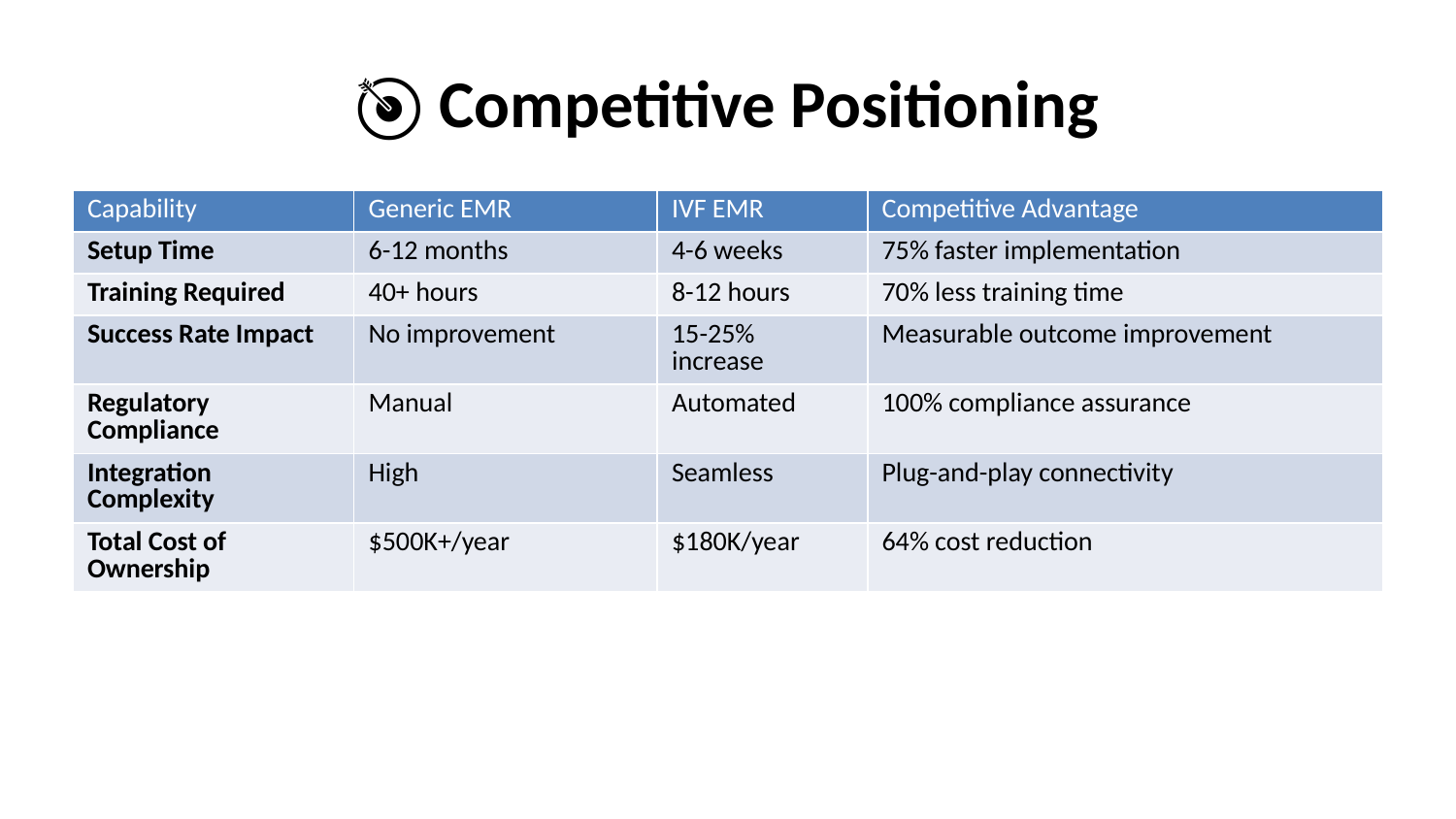

# 🎯 Competitive Positioning
| Capability | Generic EMR | IVF EMR | Competitive Advantage |
| --- | --- | --- | --- |
| Setup Time | 6-12 months | 4-6 weeks | 75% faster implementation |
| Training Required | 40+ hours | 8-12 hours | 70% less training time |
| Success Rate Impact | No improvement | 15-25% increase | Measurable outcome improvement |
| Regulatory Compliance | Manual | Automated | 100% compliance assurance |
| Integration Complexity | High | Seamless | Plug-and-play connectivity |
| Total Cost of Ownership | $500K+/year | $180K/year | 64% cost reduction |